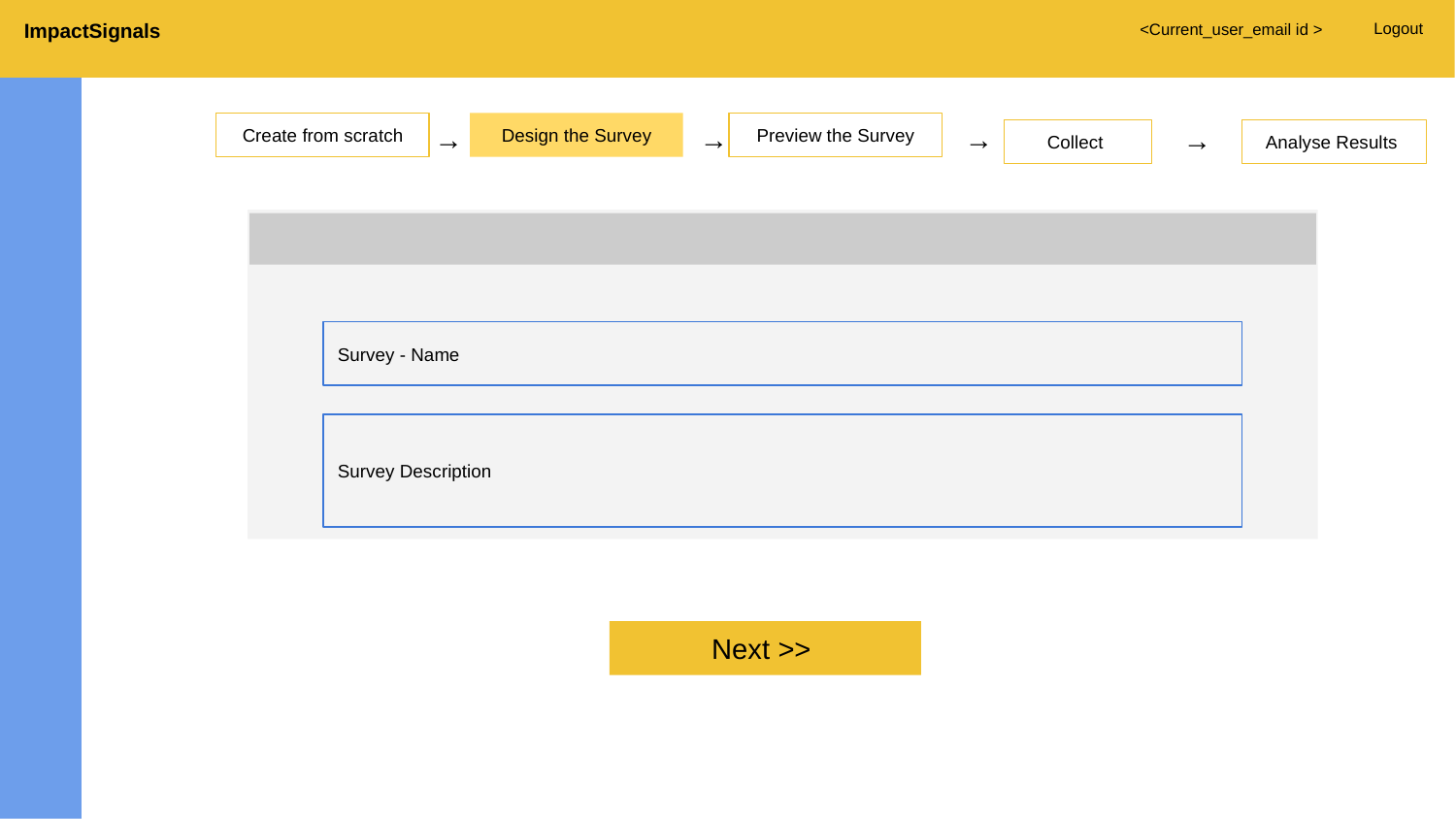

ImpactSignals
Logout
<Current_user_email id >

→
→
→
NOTE:
When User selects →  “From Scratch”
→
Create from scratch
Design the Survey
Preview the Survey
Collect
Analyse Results

Survey - Name
Survey Description
Next >>